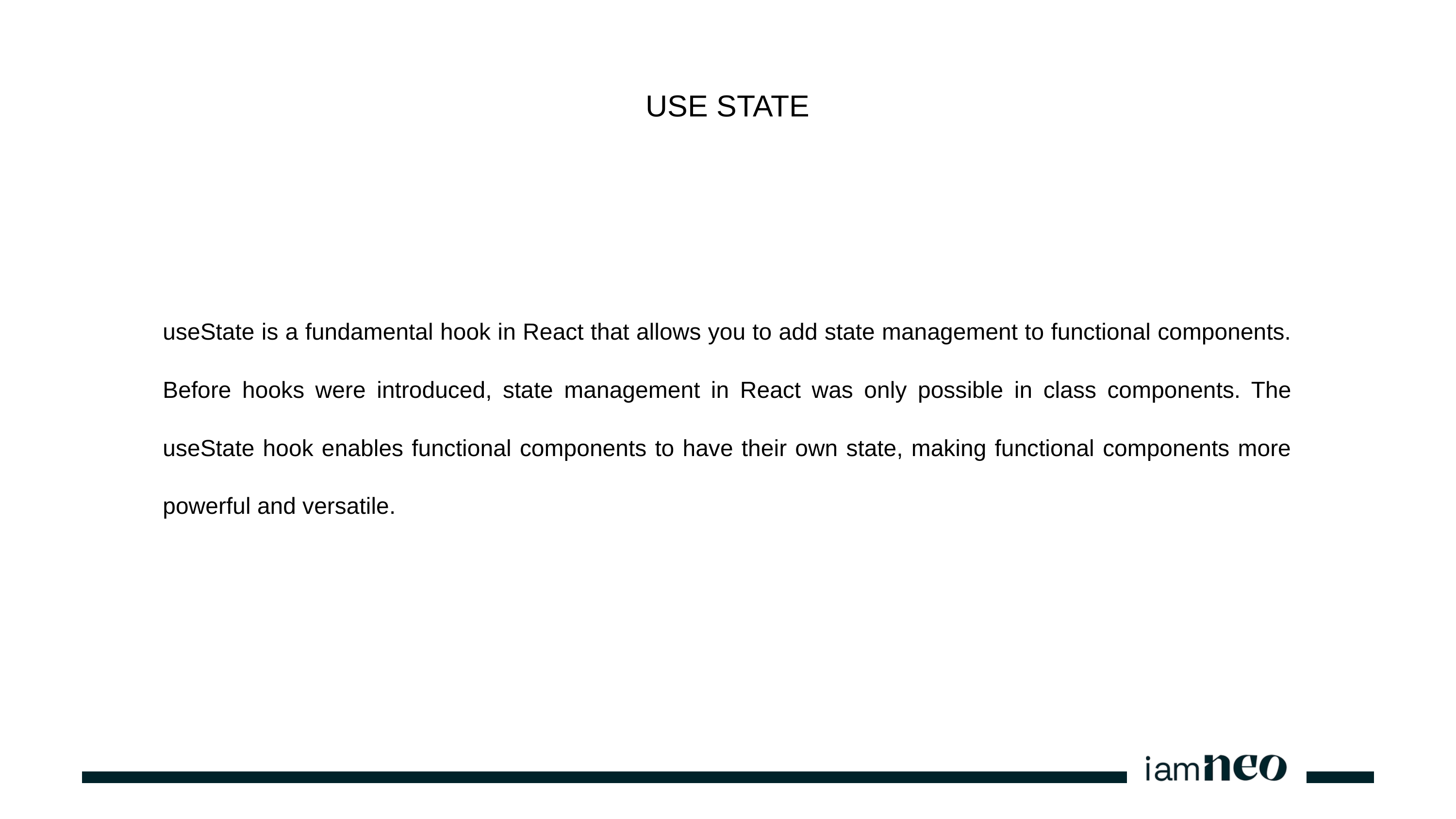

USE STATE
useState is a fundamental hook in React that allows you to add state management to functional components. Before hooks were introduced, state management in React was only possible in class components. The useState hook enables functional components to have their own state, making functional components more powerful and versatile.